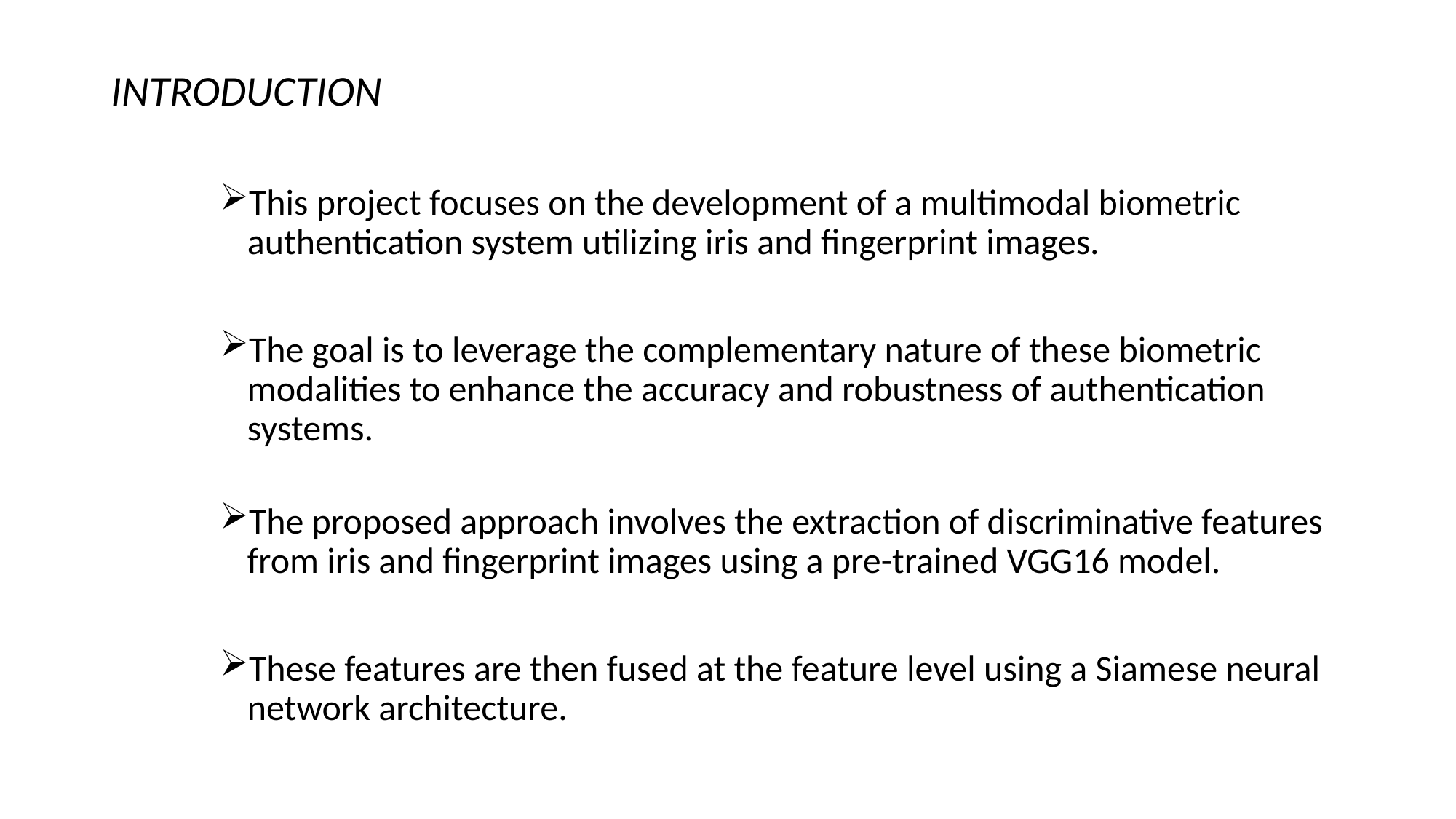

#
INTRODUCTION

This project focuses on the development of a multimodal biometric authentication system utilizing iris and fingerprint images.

The goal is to leverage the complementary nature of these biometric modalities to enhance the accuracy and robustness of authentication systems.

The proposed approach involves the extraction of discriminative features from iris and fingerprint images using a pre-trained VGG16 model.

These features are then fused at the feature level using a Siamese neural network architecture.